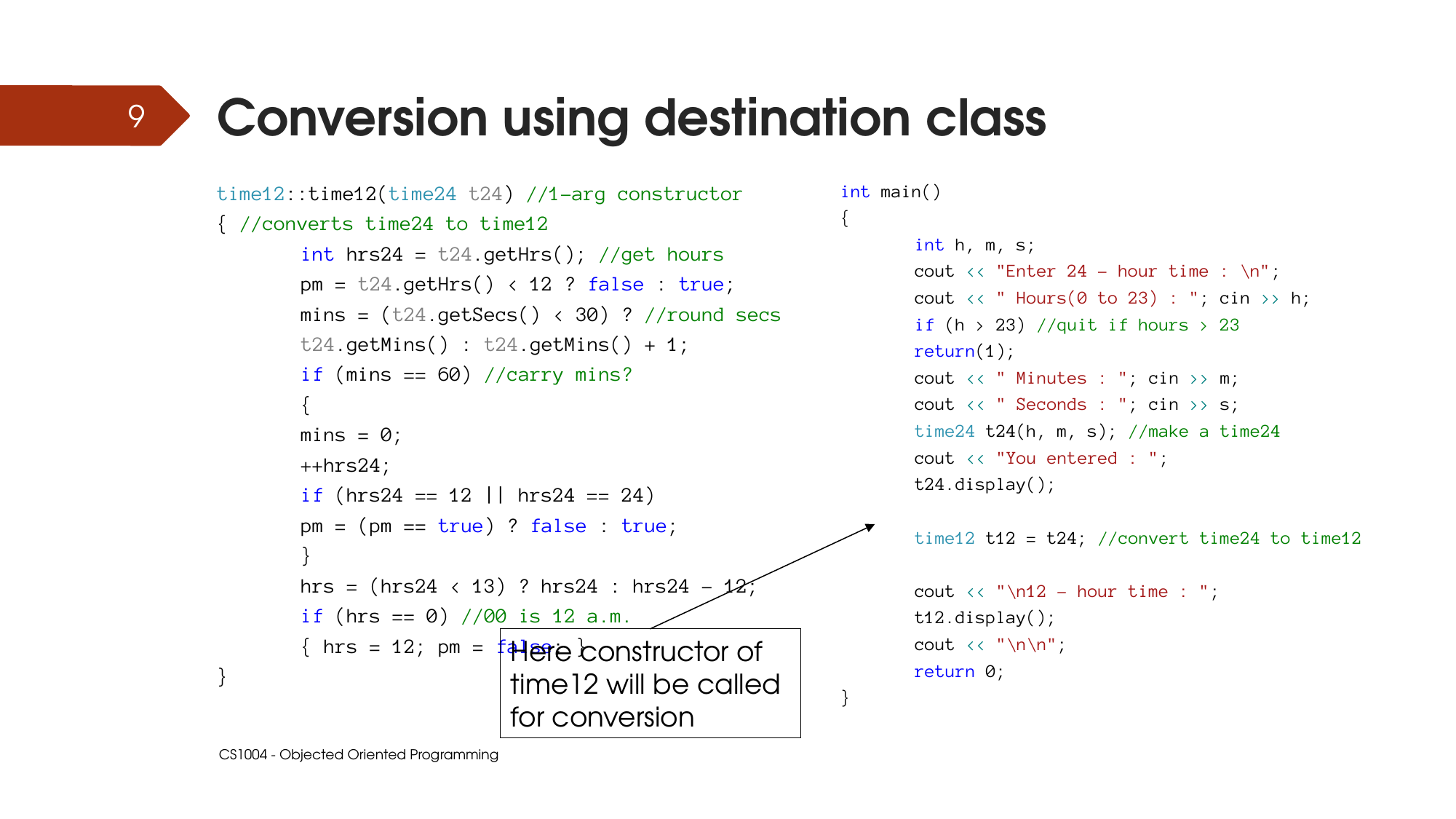

# Conversion using destination class
9
time12::time12(time24 t24) //1-arg constructor
{ //converts time24 to time12
	int hrs24 = t24.getHrs(); //get hours
	pm = t24.getHrs() < 12 ? false : true;
	mins = (t24.getSecs() < 30) ? //round secs
	t24.getMins() : t24.getMins() + 1;
	if (mins == 60) //carry mins?
	{
		mins = 0;
		++hrs24;
		if (hrs24 == 12 || hrs24 == 24)
		pm = (pm == true) ? false : true;
	}
	hrs = (hrs24 < 13) ? hrs24 : hrs24 - 12; 	if (hrs == 0) //00 is 12 a.m.
		{ hrs = 12; pm = false; }
}
int main()
{
	int h, m, s;
	cout << "Enter 24 - hour time : \n";
	cout << " Hours(0 to 23) : "; cin >> h;
	if (h > 23) //quit if hours > 23
		return(1);
	cout << " Minutes : "; cin >> m;
	cout << " Seconds : "; cin >> s;
	time24 t24(h, m, s); //make a time24
	cout << "You entered : ";
	t24.display();

	time12 t12 = t24; //convert time24 to time12

	cout << "\n12 - hour time : ";
	t12.display();
	cout << "\n\n";
	return 0;
}
Here constructor of time12 will be called for conversion
CS1004 - Objected Oriented Programming